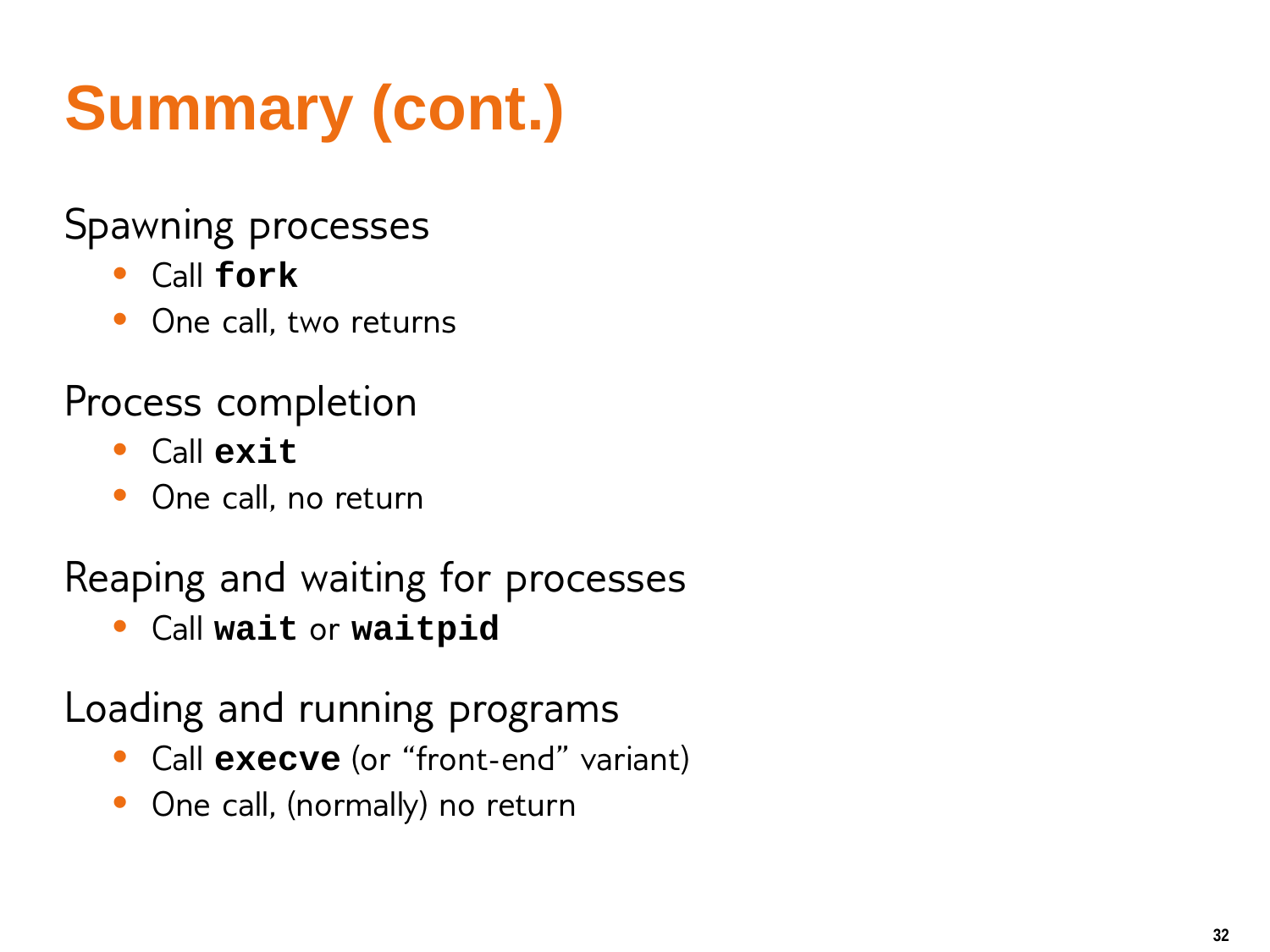

# Summary (cont.)
Spawning processes
Call fork
One call, two returns
Process completion
Call exit
One call, no return
Reaping and waiting for processes
Call wait or waitpid
Loading and running programs
Call execve (or “front-end” variant)
One call, (normally) no return